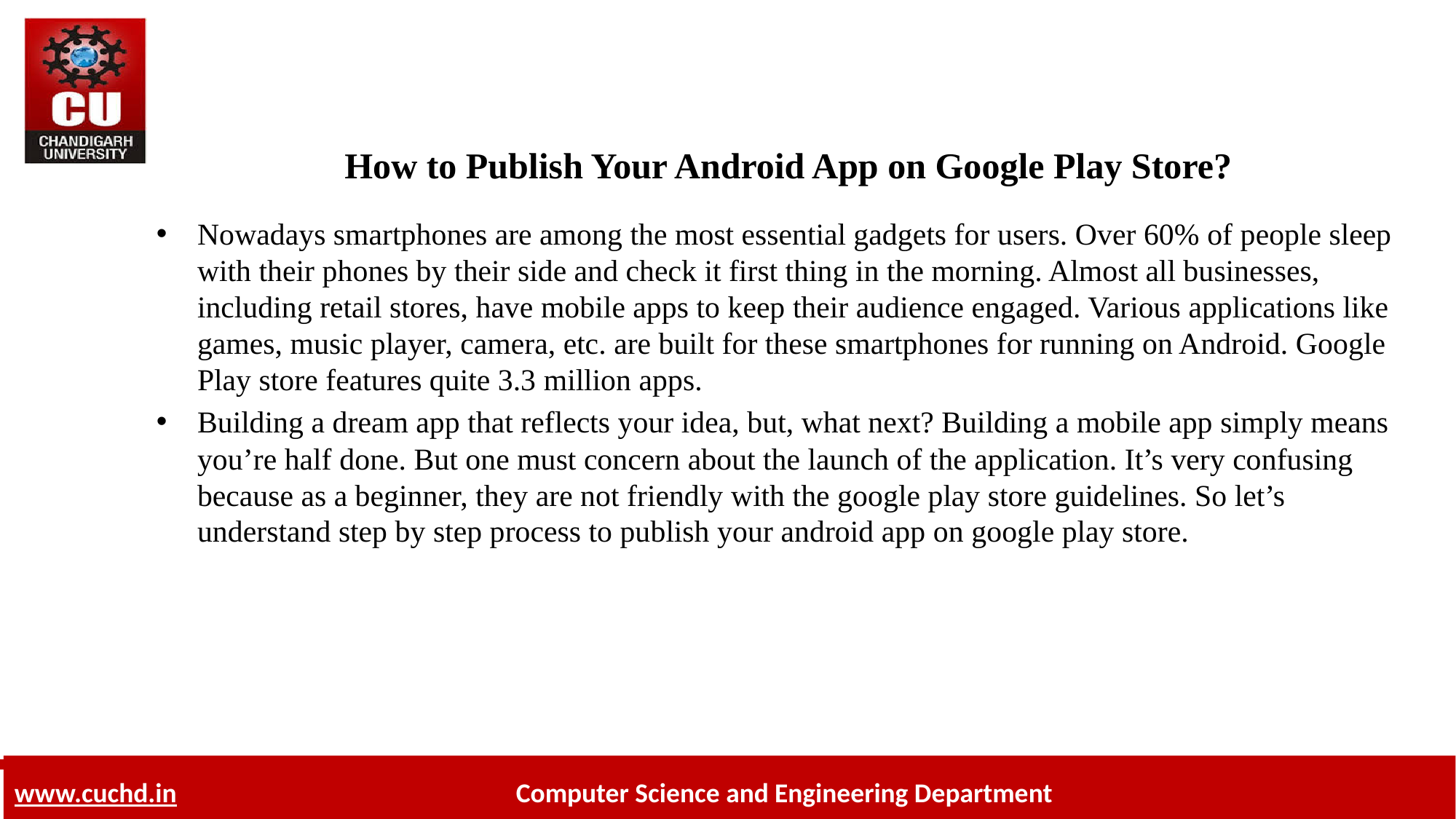

# How to Publish Your Android App on Google Play Store?
Nowadays smartphones are among the most essential gadgets for users. Over 60% of people sleep with their phones by their side and check it first thing in the morning. Almost all businesses, including retail stores, have mobile apps to keep their audience engaged. Various applications like games, music player, camera, etc. are built for these smartphones for running on Android. Google Play store features quite 3.3 million apps.
Building a dream app that reflects your idea, but, what next? Building a mobile app simply means you’re half done. But one must concern about the launch of the application. It’s very confusing because as a beginner, they are not friendly with the google play store guidelines. So let’s understand step by step process to publish your android app on google play store.